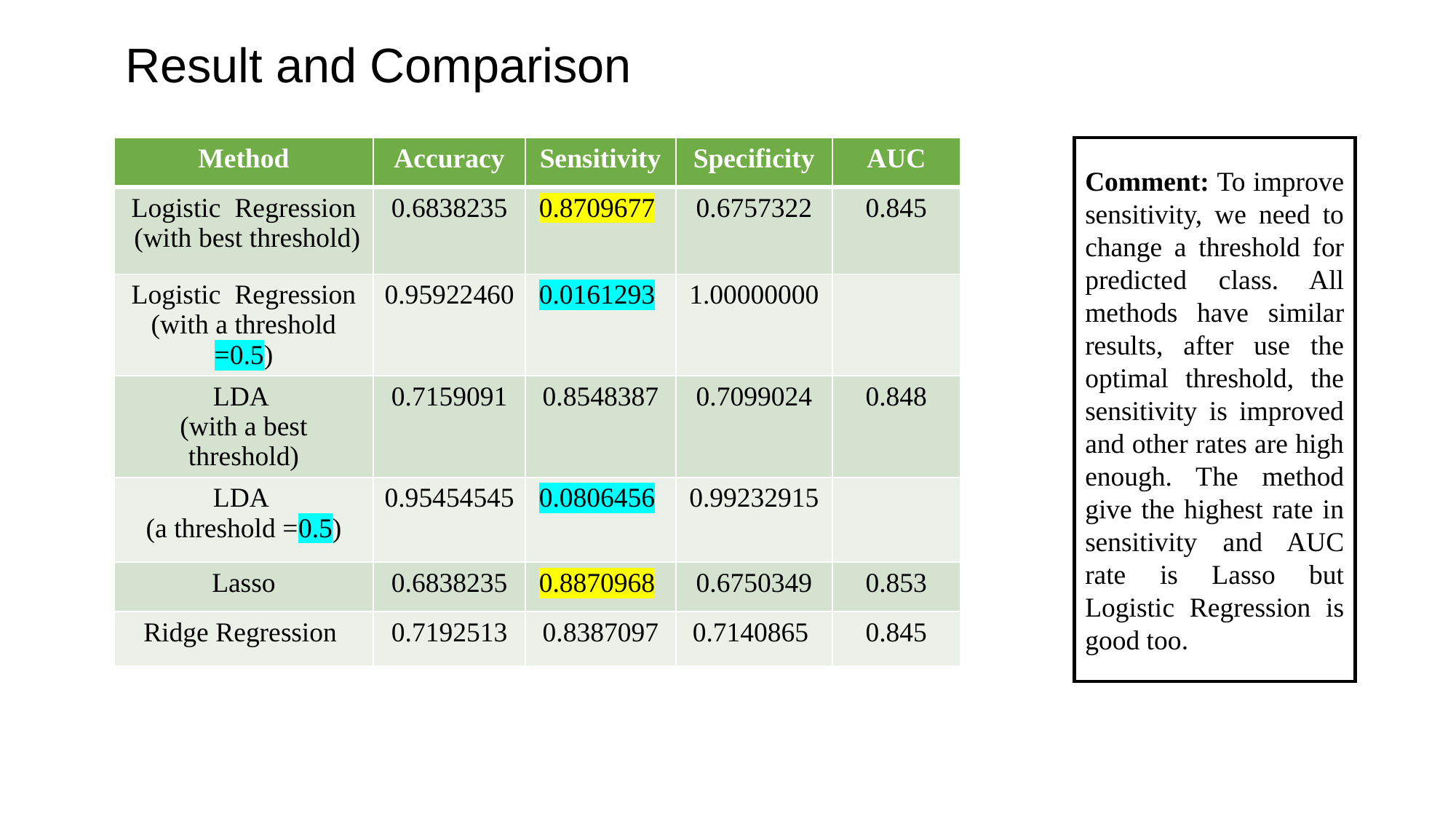

# Result and Comparison
| Method | Accuracy | Sensitivity | Specificity | AUC |
| --- | --- | --- | --- | --- |
| Logistic Regression (with best threshold) | 0.6838235 | 0.8709677 | 0.6757322 | 0.845 |
| Logistic Regression (with a threshold =0.5) | 0.95922460 | 0.0161293 | 1.00000000 |  |
| LDA (with a best threshold) | 0.7159091 | 0.8548387 | 0.7099024 | 0.848 |
| LDA (a threshold =0.5) | 0.95454545 | 0.0806456 | 0.99232915 |  |
| Lasso | 0.6838235 | 0.8870968 | 0.6750349 | 0.853 |
| Ridge Regression | 0.7192513 | 0.8387097 | 0.7140865 | 0.845 |
Comment: To improve sensitivity, we need to change a threshold for predicted class. All methods have similar results, after use the optimal threshold, the sensitivity is improved and other rates are high enough. The method give the highest rate in sensitivity and AUC rate is Lasso but Logistic Regression is good too.